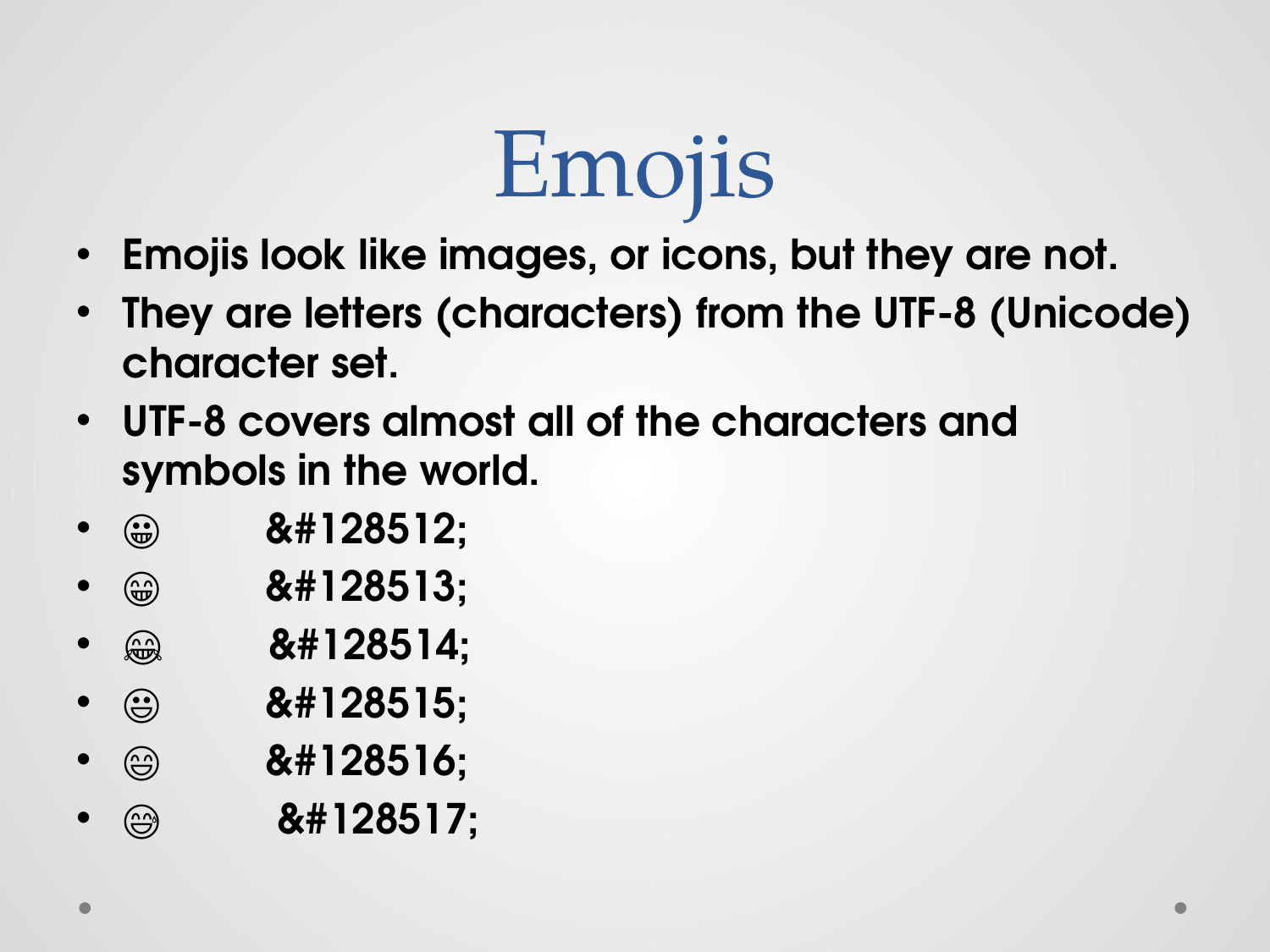

# Emojis
Emojis look like images, or icons, but they are not.
They are letters (characters) from the UTF-8 (Unicode) character set.
UTF-8 covers almost all of the characters and symbols in the world.
😀         &#128512;
😁         &#128513;
😂         &#128514;
😃         &#128515;
😄         &#128516;
😅          &#128517;